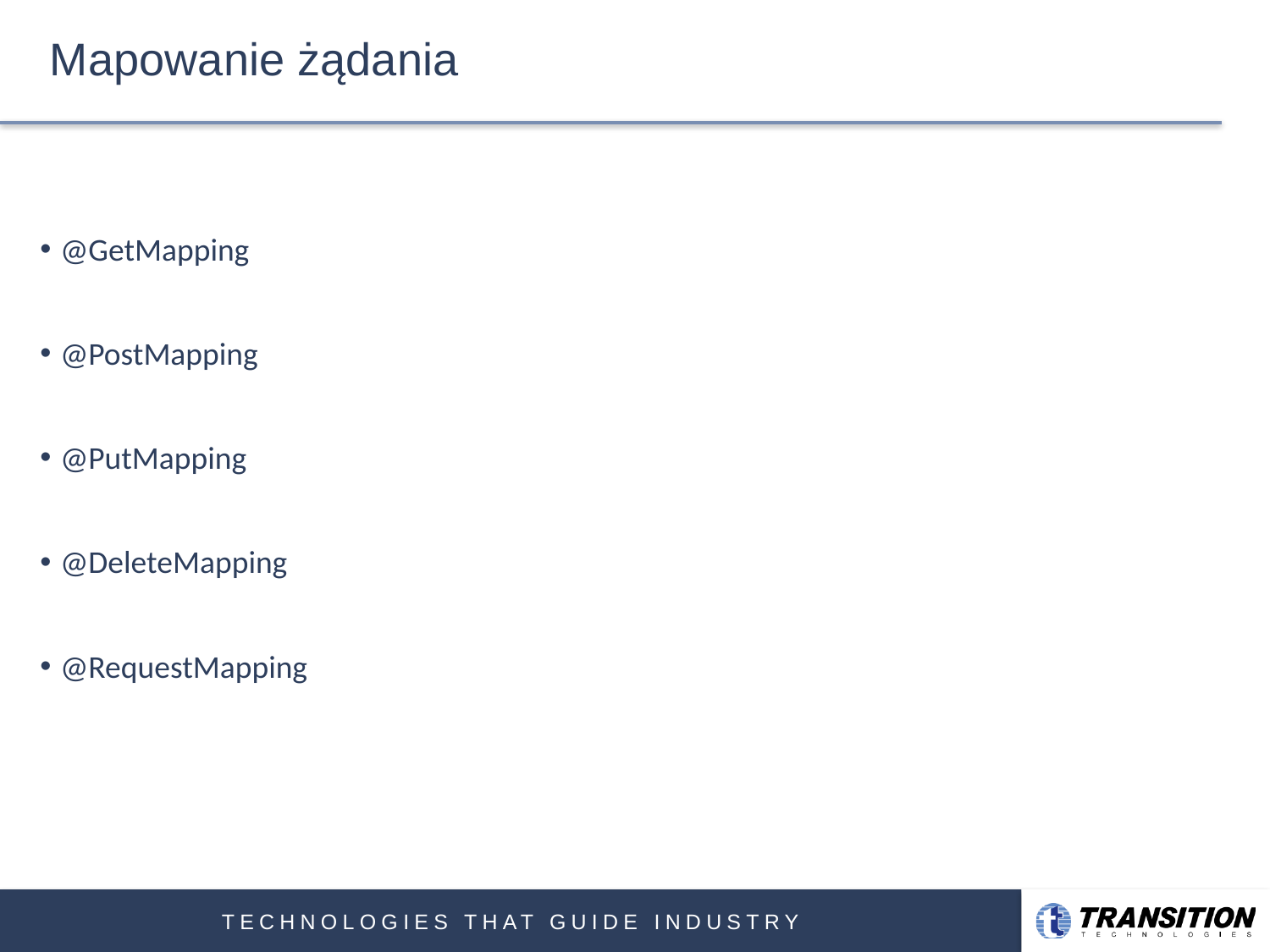

# Mapowanie żądania

@GetMapping

@PostMapping

@PutMapping

@DeleteMapping

@RequestMapping